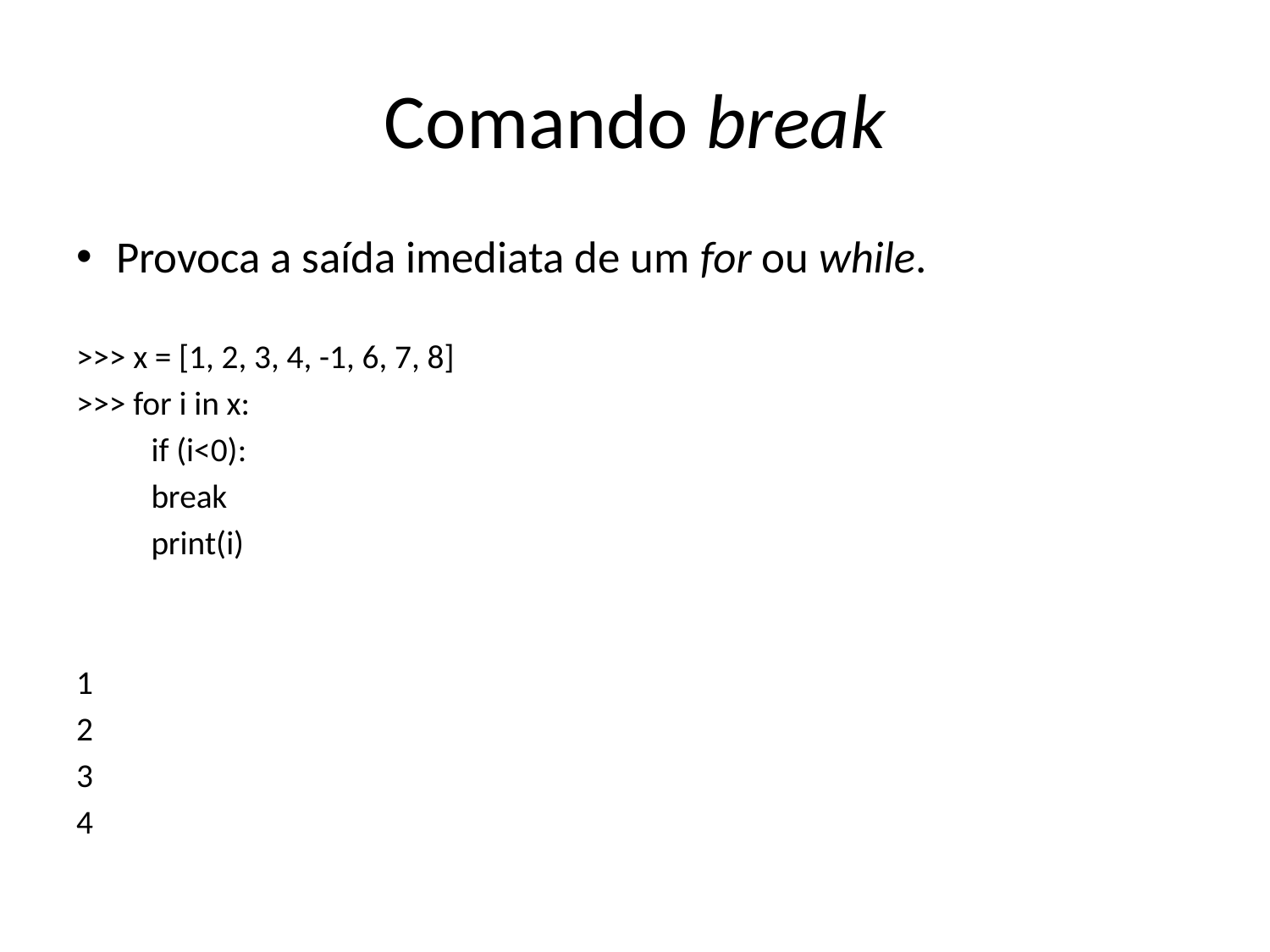

# Comando break
Provoca a saída imediata de um for ou while.

>>> x = [1, 2, 3, 4, -1, 6, 7, 8]
>>> for i in x:
	if (i<0):
		break
	print(i)

1
2
3
4